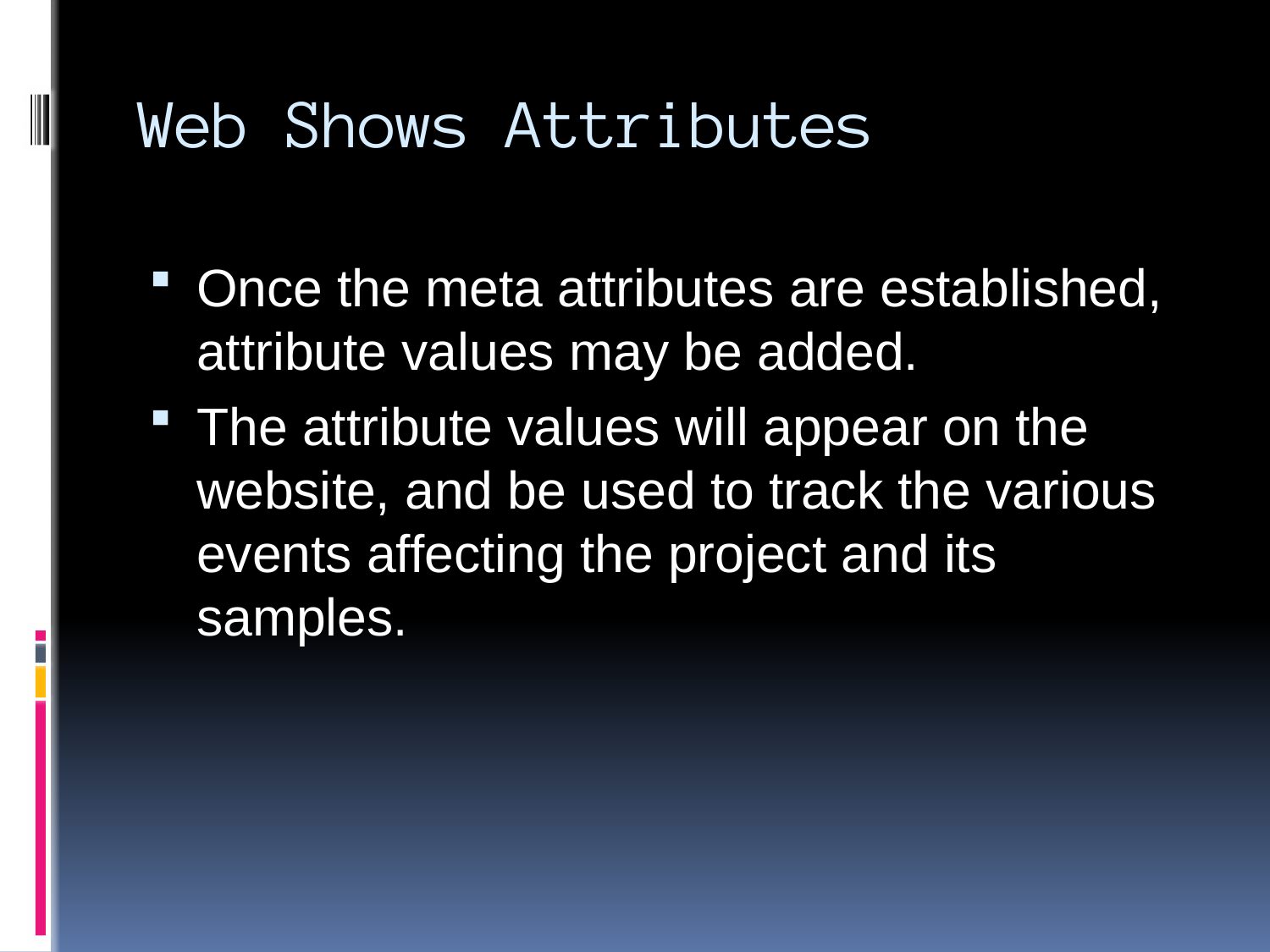

# Web Shows Attributes
Once the meta attributes are established, attribute values may be added.
The attribute values will appear on the website, and be used to track the various events affecting the project and its samples.